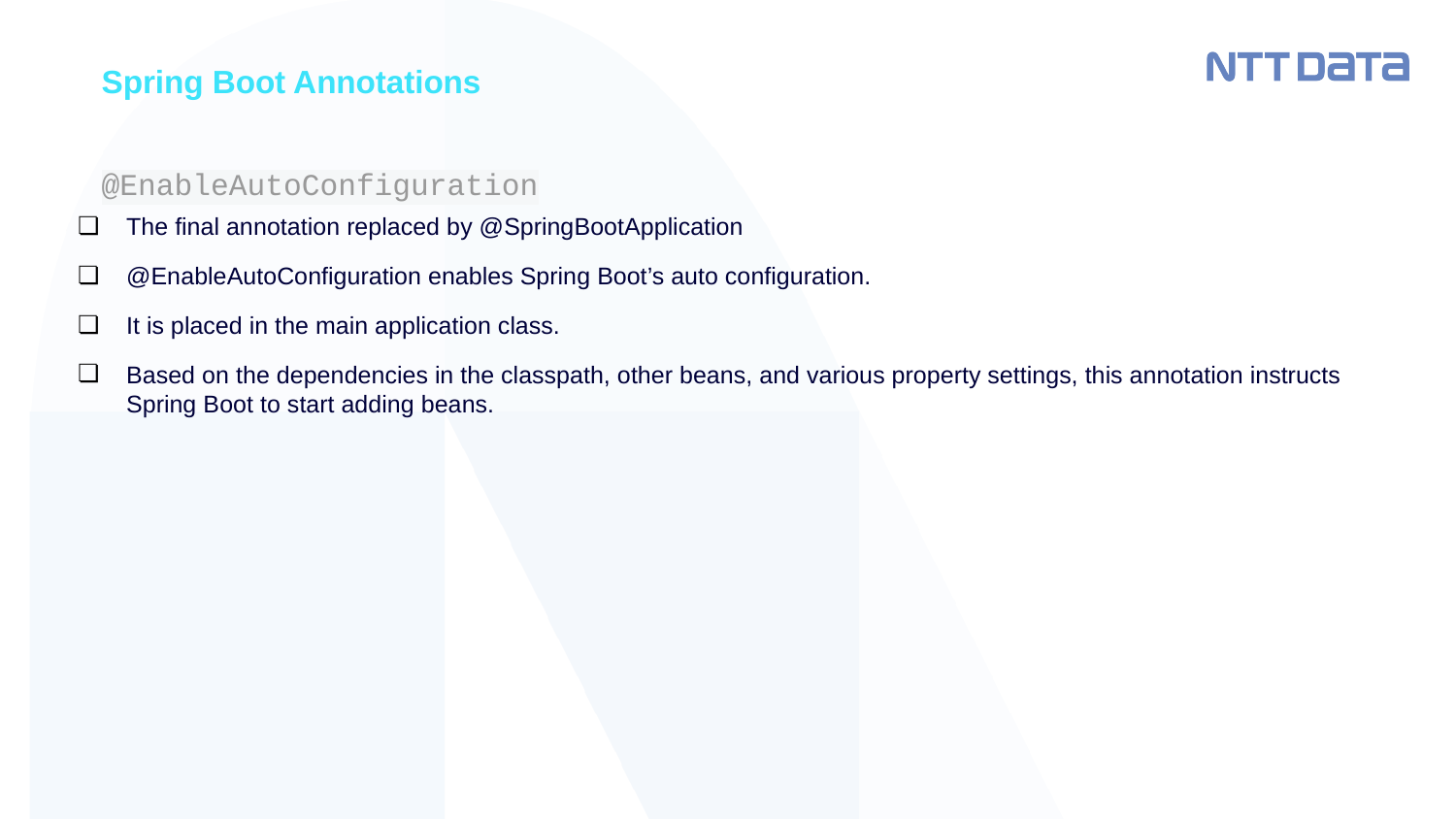

Spring Boot Annotations
# @EnableAutoConfiguration
The final annotation replaced by @SpringBootApplication
@EnableAutoConfiguration enables Spring Boot’s auto configuration.
It is placed in the main application class.
Based on the dependencies in the classpath, other beans, and various property settings, this annotation instructs Spring Boot to start adding beans.